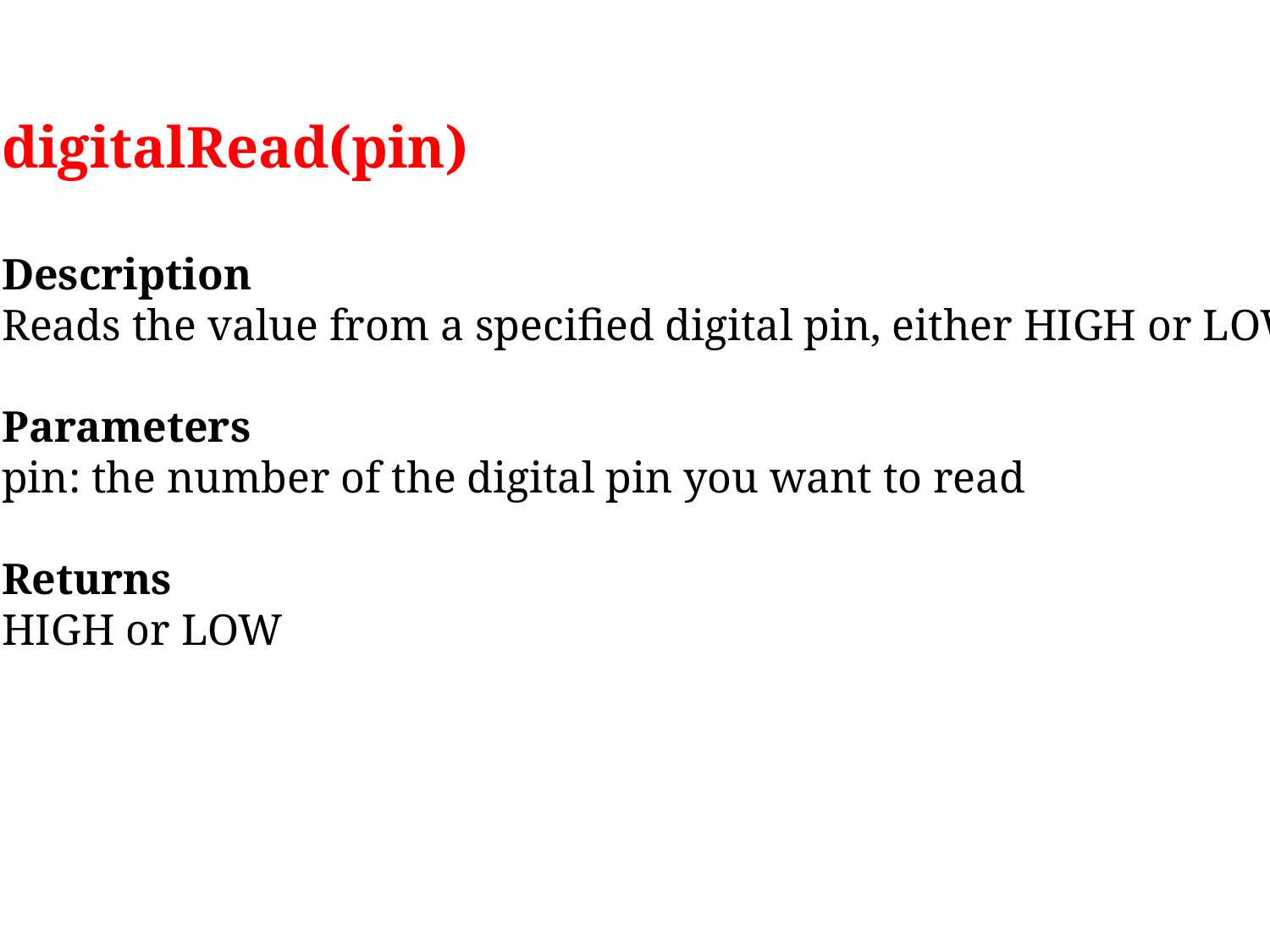

digitalRead(pin)

Description
Reads the value from a specified digital pin, either HIGH or LOW.

Parameters
pin: the number of the digital pin you want to read

Returns
HIGH or LOW